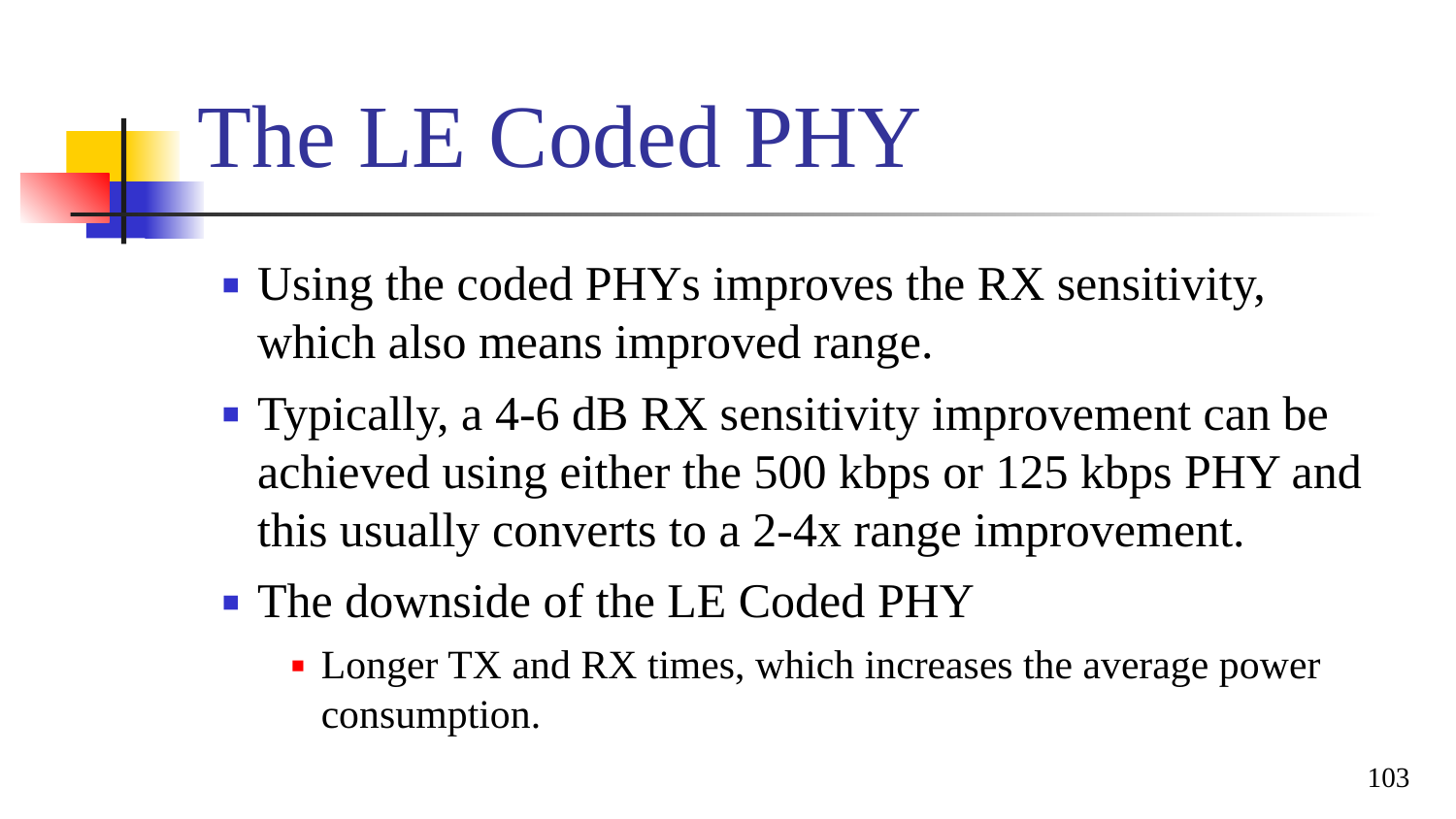

# The LE Coded PHY
Using the coded PHYs improves the RX sensitivity, which also means improved range.
Typically, a 4-6 dB RX sensitivity improvement can be achieved using either the 500 kbps or 125 kbps PHY and this usually converts to a 2-4x range improvement.
The downside of the LE Coded PHY
Longer TX and RX times, which increases the average power consumption.
103